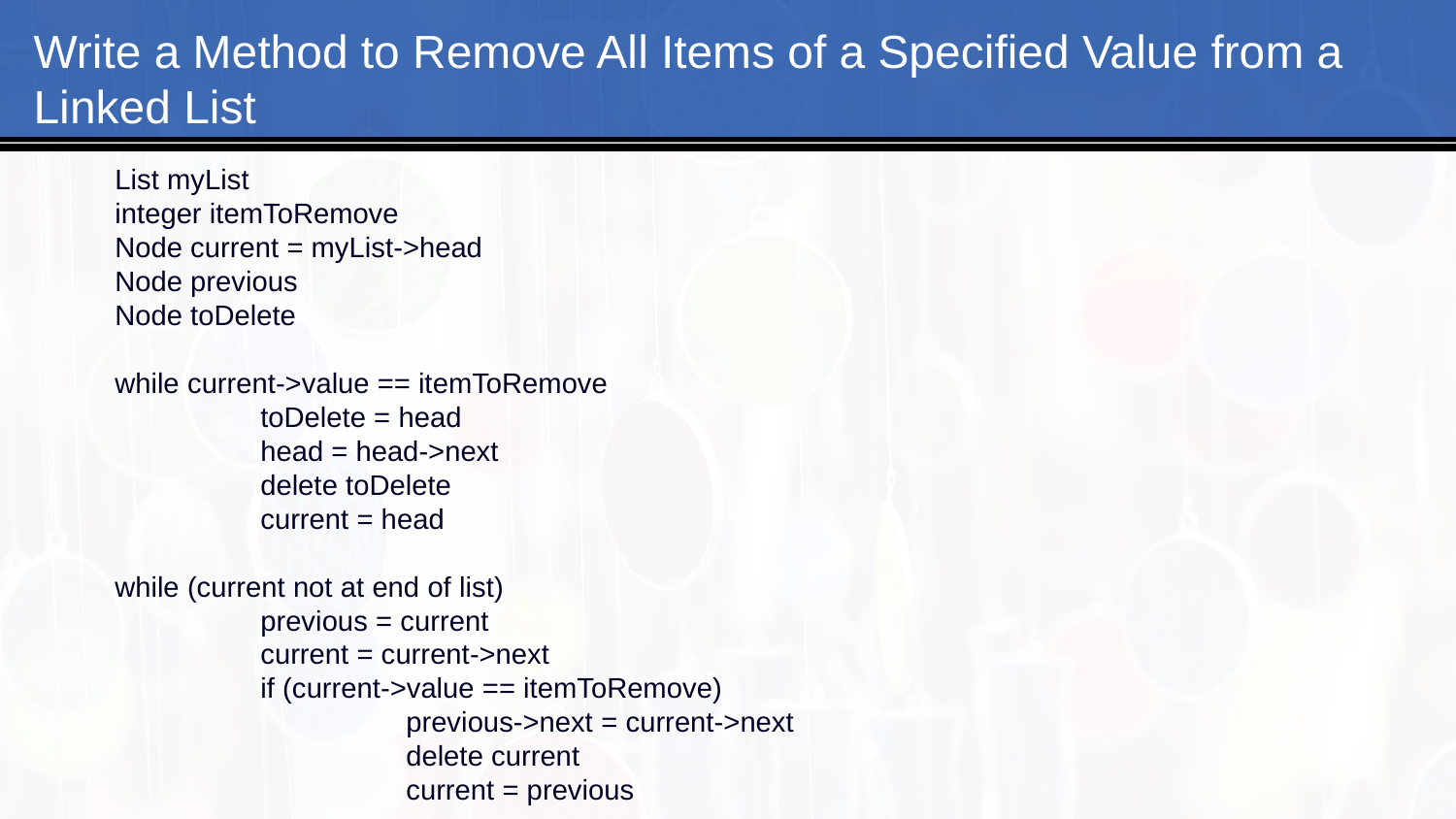

#
Write a Method to Remove All Items of a Specified Value from a Linked List
List myList
integer itemToRemove
Node current = myList->head
Node previous
Node toDelete

while current->value == itemToRemove
	toDelete = head
	head = head->next
	delete toDelete
	current = head

while (current not at end of list)
	previous = current
	current = current->next
	if (current->value == itemToRemove)
		previous->next = current->next
		delete current
		current = previous